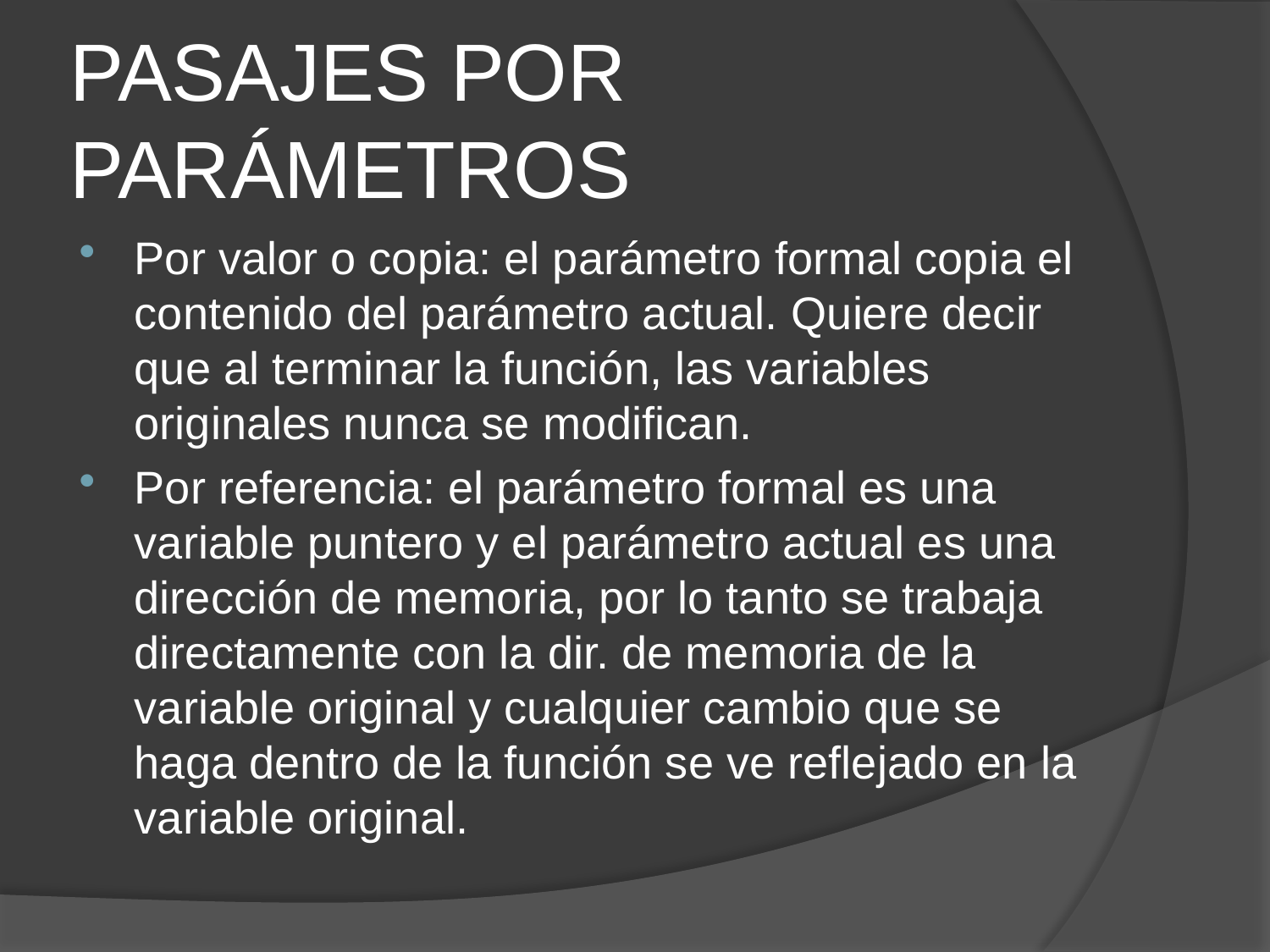

# PASAJES POR PARÁMETROS
Por valor o copia: el parámetro formal copia el contenido del parámetro actual. Quiere decir que al terminar la función, las variables originales nunca se modifican.
Por referencia: el parámetro formal es una variable puntero y el parámetro actual es una dirección de memoria, por lo tanto se trabaja directamente con la dir. de memoria de la variable original y cualquier cambio que se haga dentro de la función se ve reflejado en la variable original.